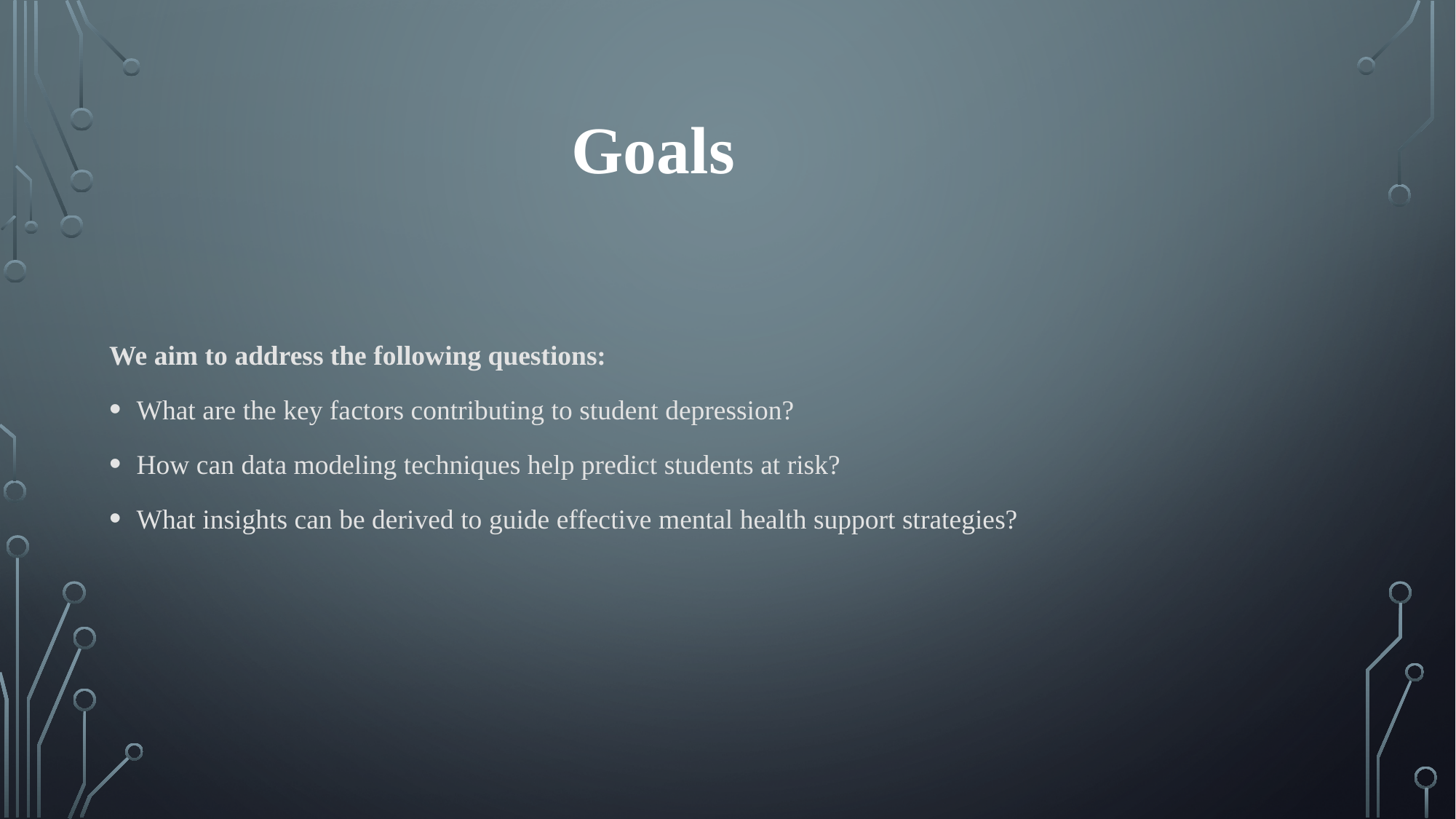

Goals
We aim to address the following questions:
What are the key factors contributing to student depression?
How can data modeling techniques help predict students at risk?
What insights can be derived to guide effective mental health support strategies?